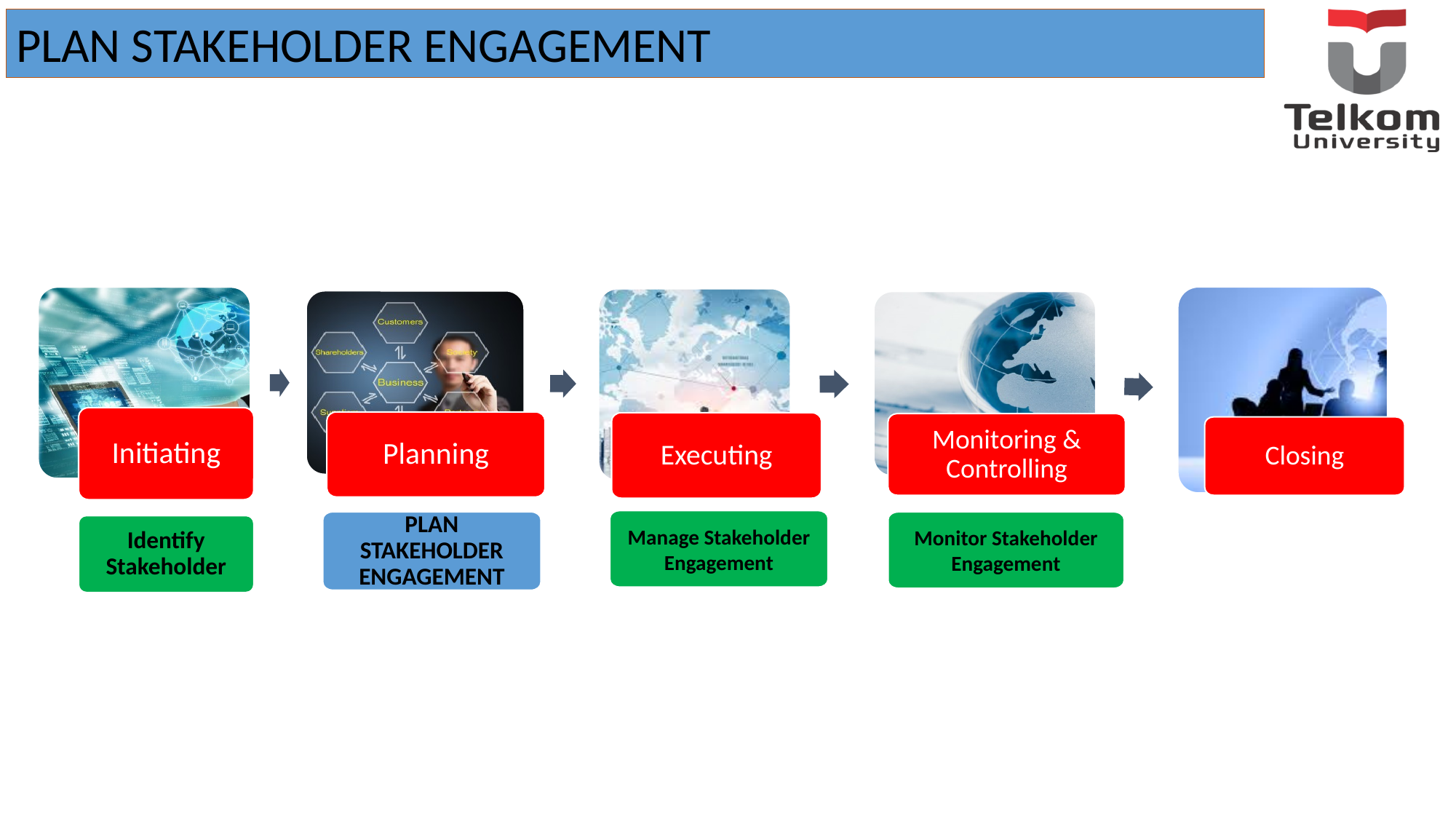

PLAN STAKEHOLDER ENGAGEMENT

Initiating
Planning
Executing
Monitoring & Controlling
Closing
Manage Stakeholder Engagement
PLAN STAKEHOLDER ENGAGEMENT
Monitor Stakeholder Engagement
Identify Stakeholder